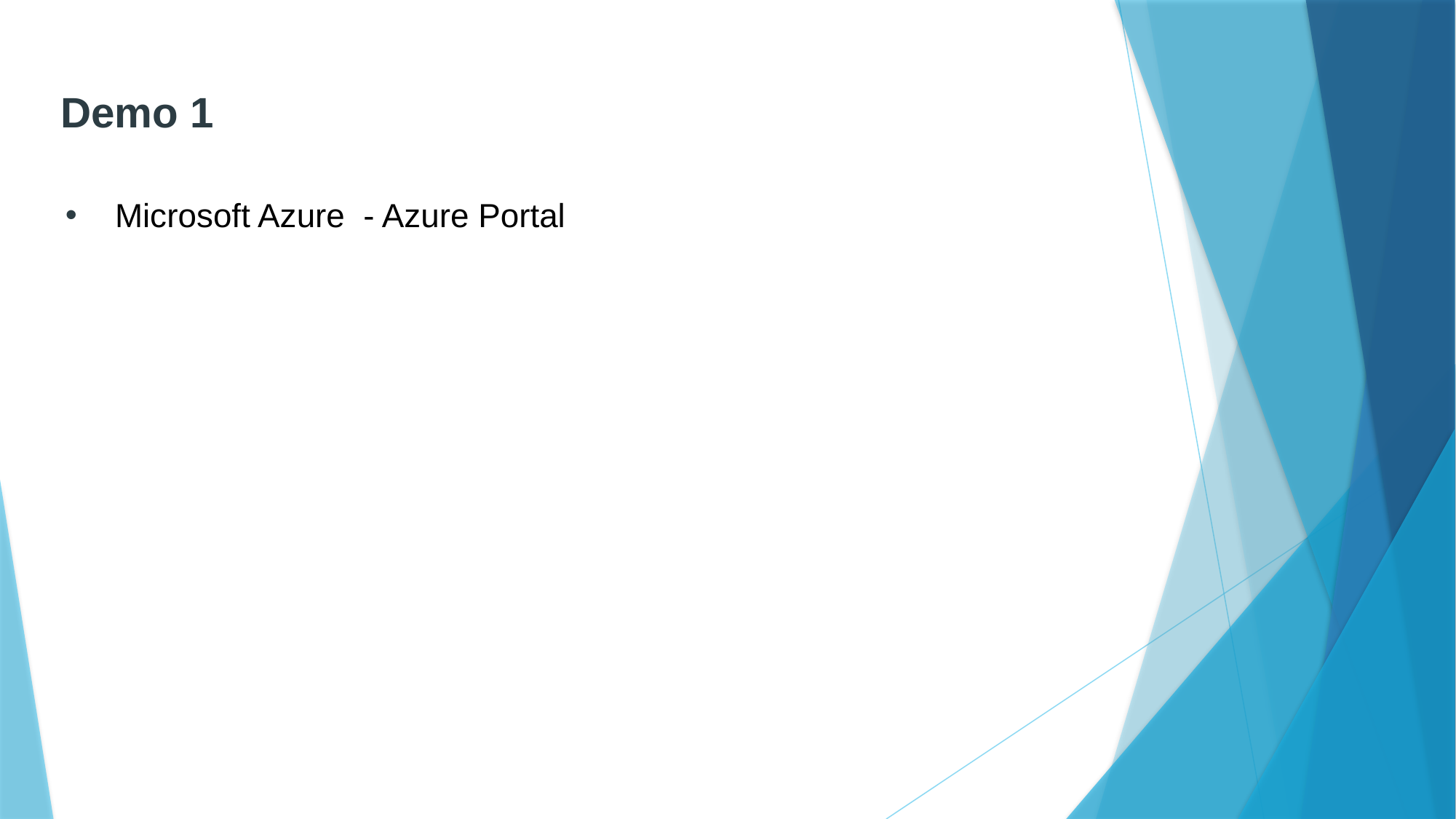

# Demo 1
Microsoft Azure  - Azure Portal